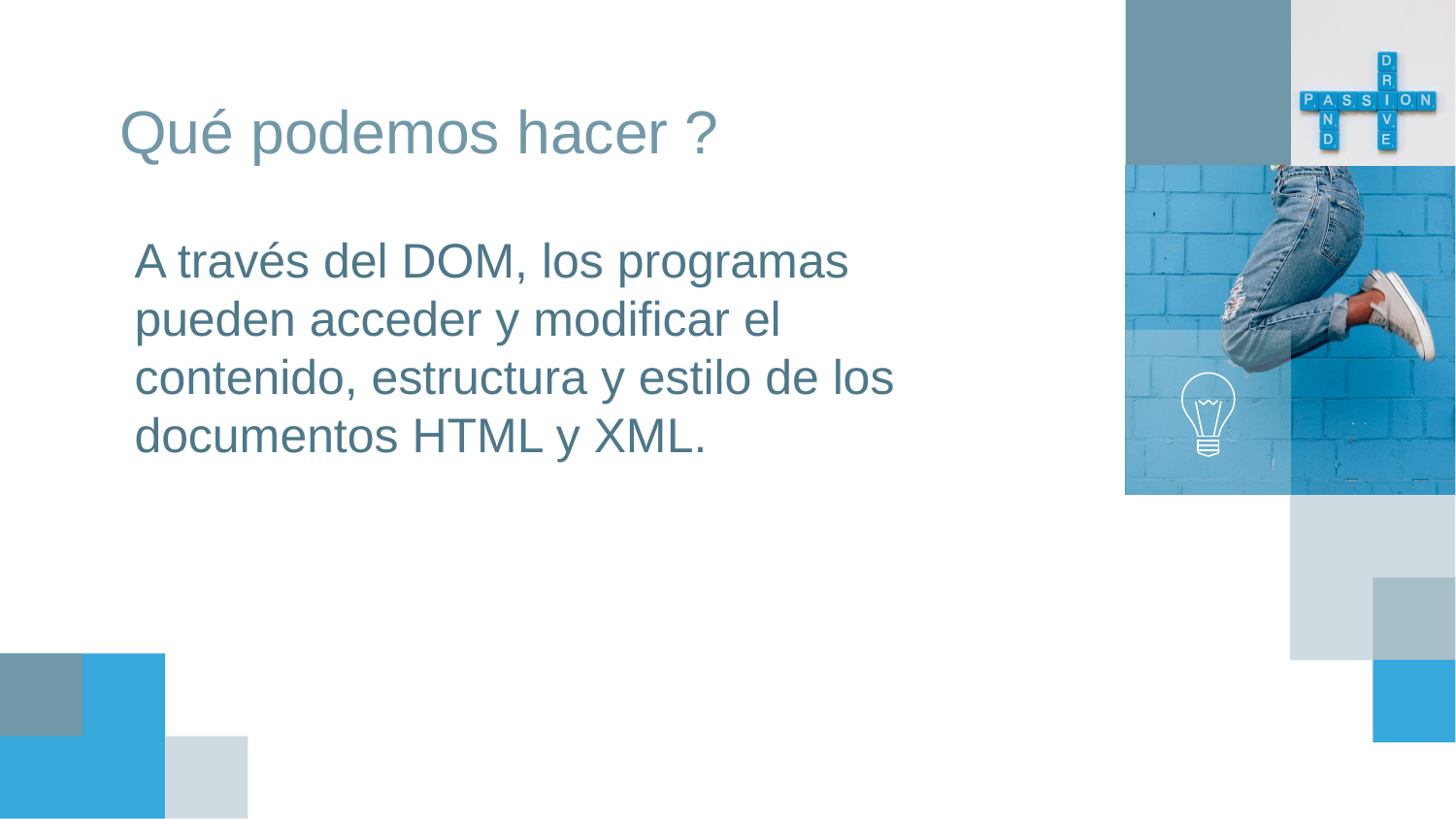

# Qué podemos hacer ?
A través del DOM, los programas pueden acceder y modificar el contenido, estructura y estilo de los documentos HTML y XML.